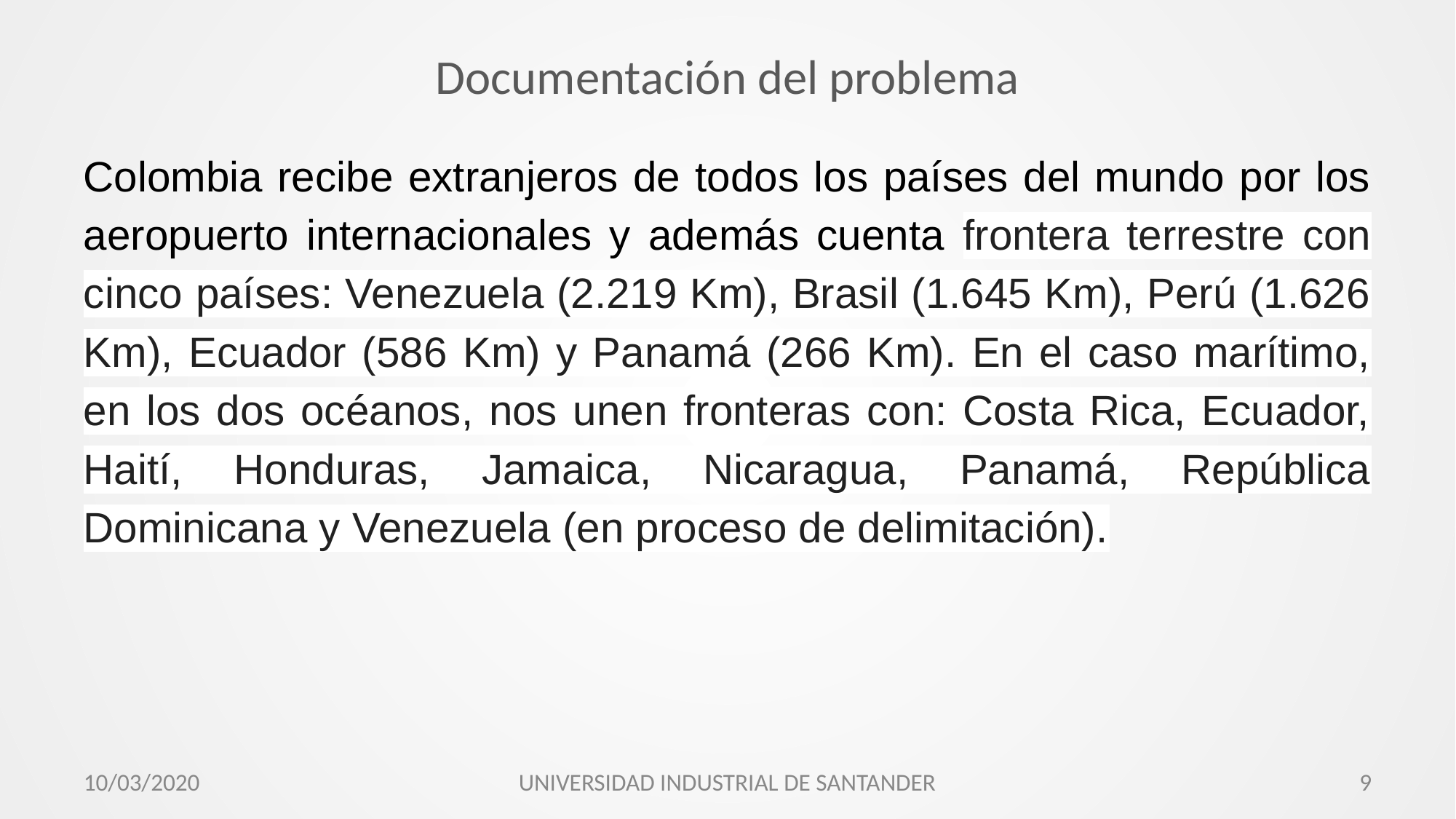

# Documentación del problema
Colombia recibe extranjeros de todos los países del mundo por los aeropuerto internacionales y además cuenta frontera terrestre con cinco países: Venezuela (2.219 Km), Brasil (1.645 Km), Perú (1.626 Km), Ecuador (586 Km) y Panamá (266 Km). En el caso marítimo, en los dos océanos, nos unen fronteras con: Costa Rica, Ecuador, Haití, Honduras, Jamaica, Nicaragua, Panamá, República Dominicana y Venezuela (en proceso de delimitación).
10/03/2020
UNIVERSIDAD INDUSTRIAL DE SANTANDER
9